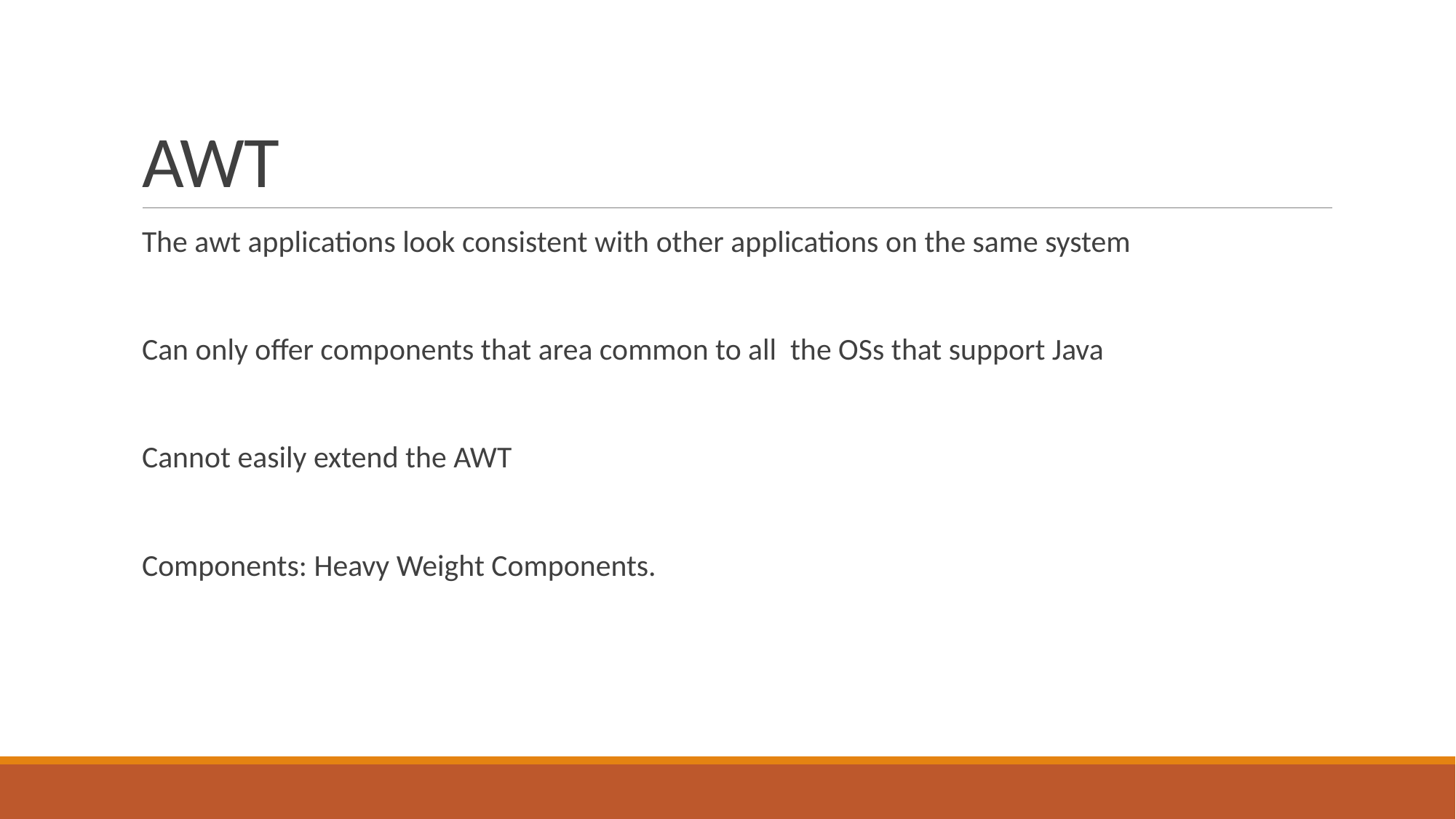

# AWT
The awt applications look consistent with other applications on the same system

Can only offer components that area common to all  the OSs that support Java

Cannot easily extend the AWT

Components: Heavy Weight Components.